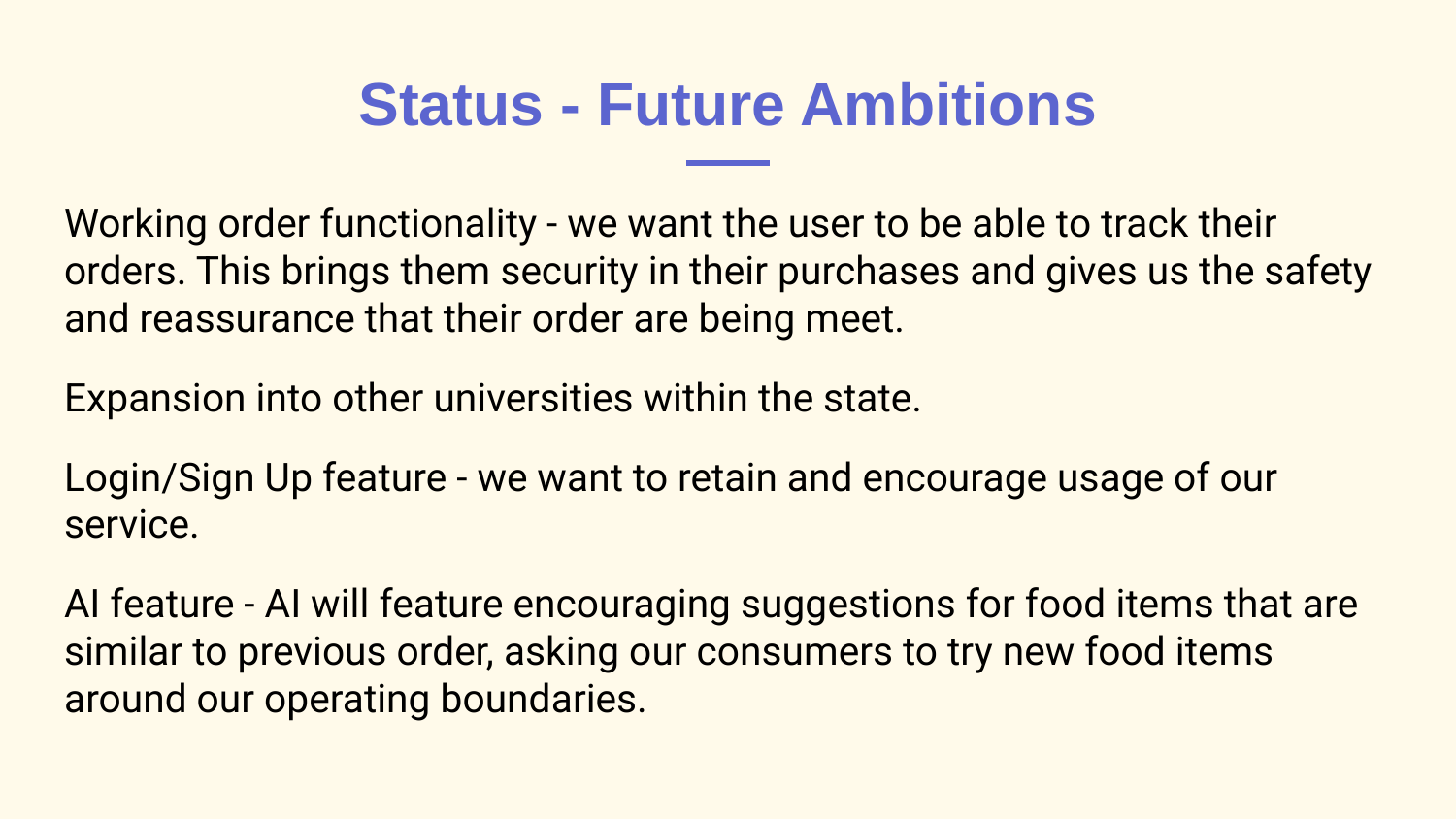

# Status - Future Ambitions
Working order functionality - we want the user to be able to track their orders. This brings them security in their purchases and gives us the safety and reassurance that their order are being meet.
Expansion into other universities within the state.
Login/Sign Up feature - we want to retain and encourage usage of our service.
AI feature - AI will feature encouraging suggestions for food items that are similar to previous order, asking our consumers to try new food items around our operating boundaries.